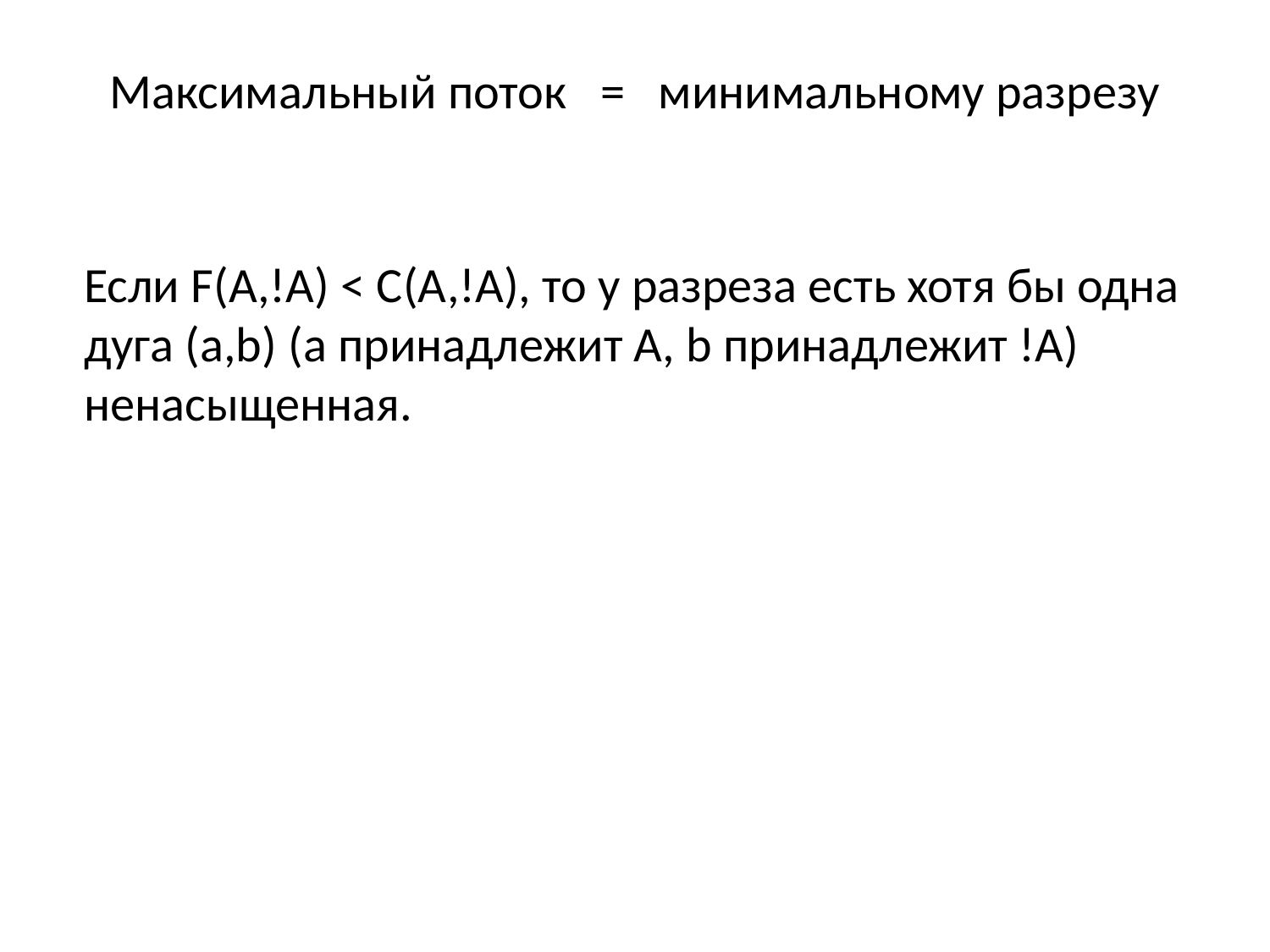

Максимальный поток   =   минимальному разрезу
	Если F(A,!A) < C(A,!A), то у разреза есть хотя бы одна дуга (a,b) (a принадлежит A, b принадлежит !A) ненасыщенная.